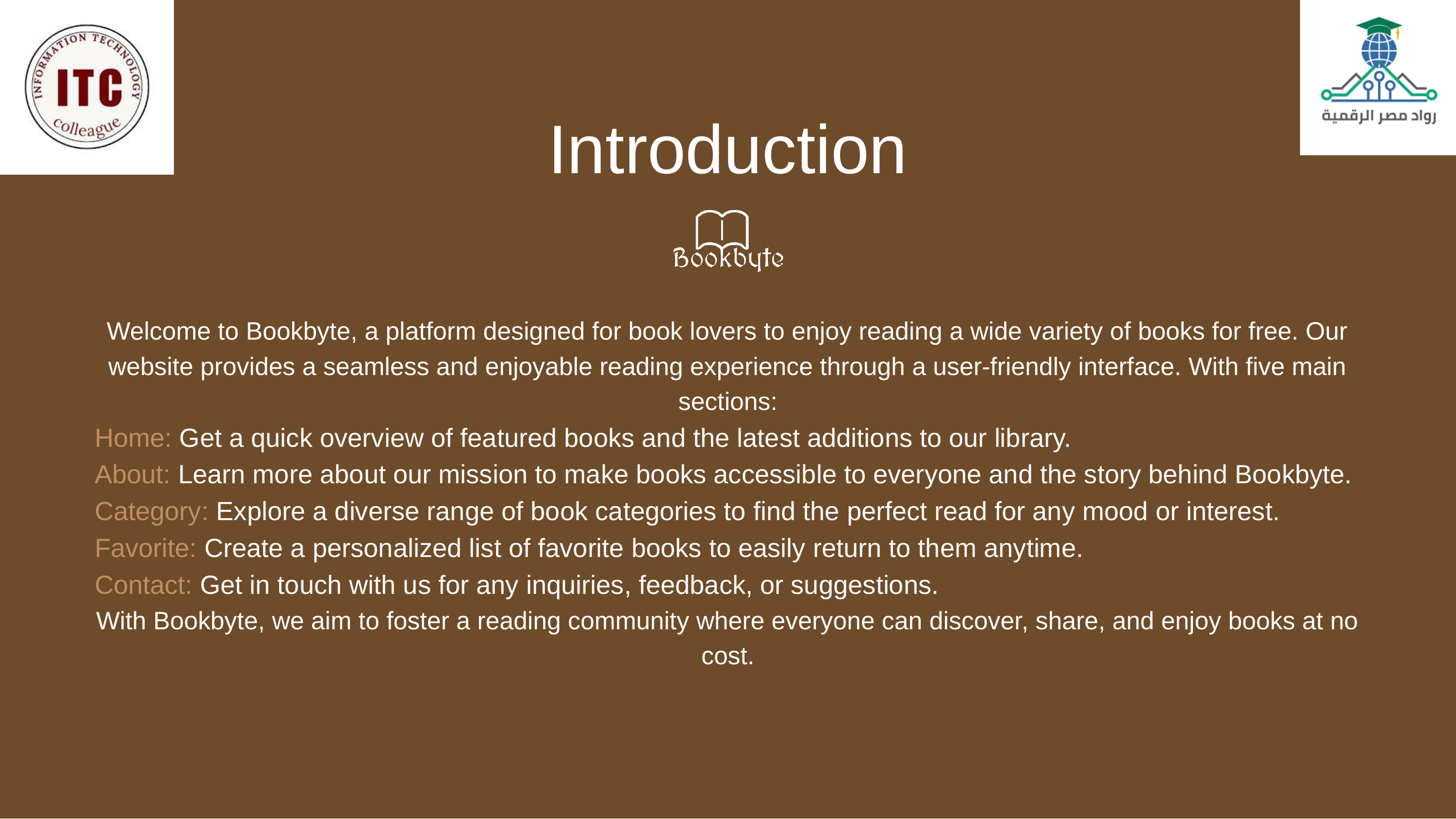

Introduction

Welcome to Bookbyte, a platform designed for book lovers to enjoy reading a wide variety of books for free. Our website provides a seamless and enjoyable reading experience through a user-friendly interface. With five main sections:
Home: Get a quick overview of featured books and the latest additions to our library.
About: Learn more about our mission to make books accessible to everyone and the story behind Bookbyte.
Category: Explore a diverse range of book categories to find the perfect read for any mood or interest.
Favorite: Create a personalized list of favorite books to easily return to them anytime.
Contact: Get in touch with us for any inquiries, feedback, or suggestions.
With Bookbyte, we aim to foster a reading community where everyone can discover, share, and enjoy books at no cost.